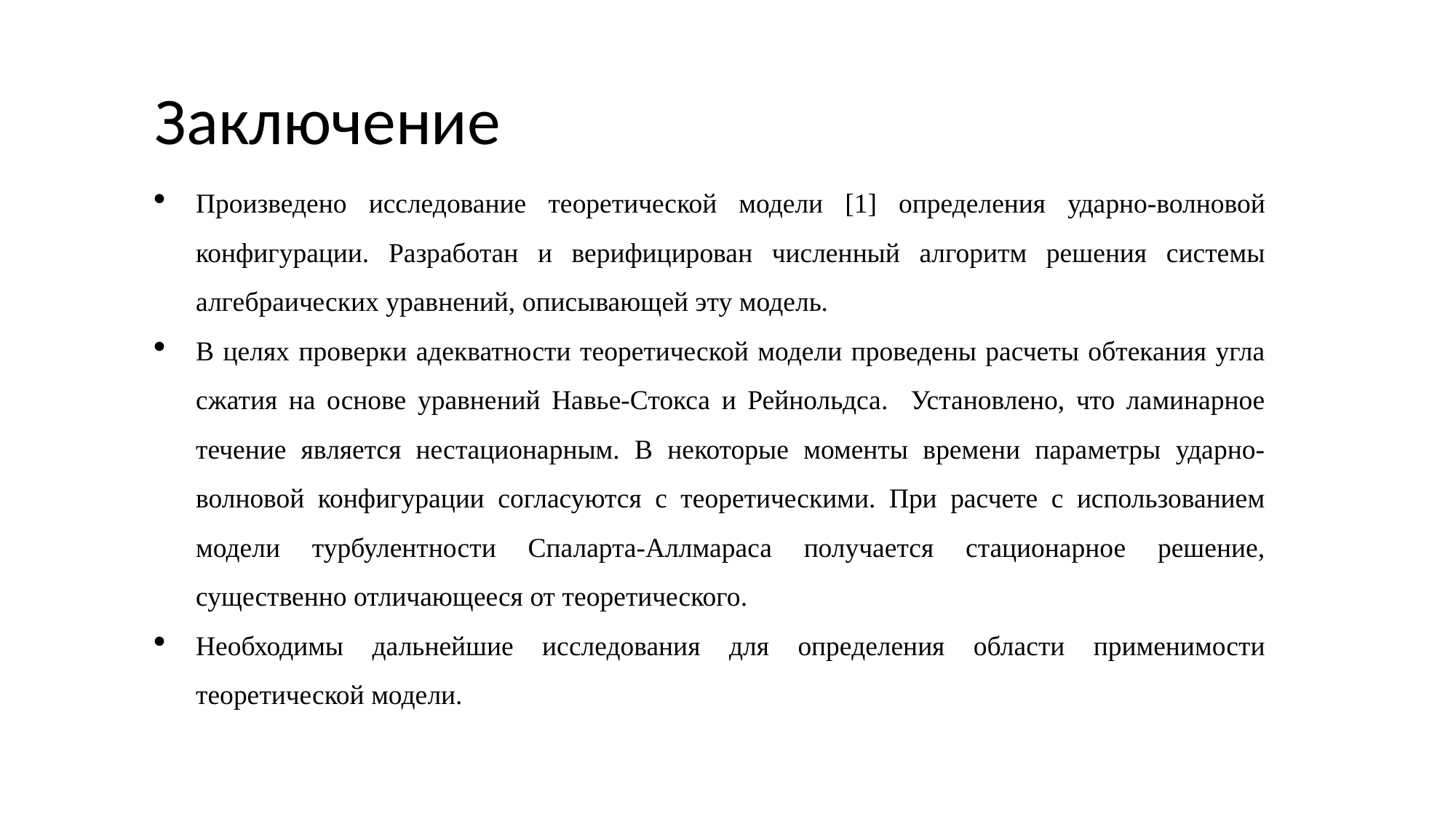

Заключение
Произведено исследование теоретической модели [1] определения ударно-волновой конфигурации. Разработан и верифицирован численный алгоритм решения системы алгебраических уравнений, описывающей эту модель.
В целях проверки адекватности теоретической модели проведены расчеты обтекания угла сжатия на основе уравнений Навье-Стокса и Рейнольдса.  Установлено, что ламинарное течение является нестационарным. В некоторые моменты времени параметры ударно-волновой конфигурации согласуются с теоретическими. При расчете с использованием модели турбулентности Спаларта-Аллмараса получается стационарное решение, существенно отличающееся от теоретического.
Необходимы дальнейшие исследования для определения области применимости теоретической модели.